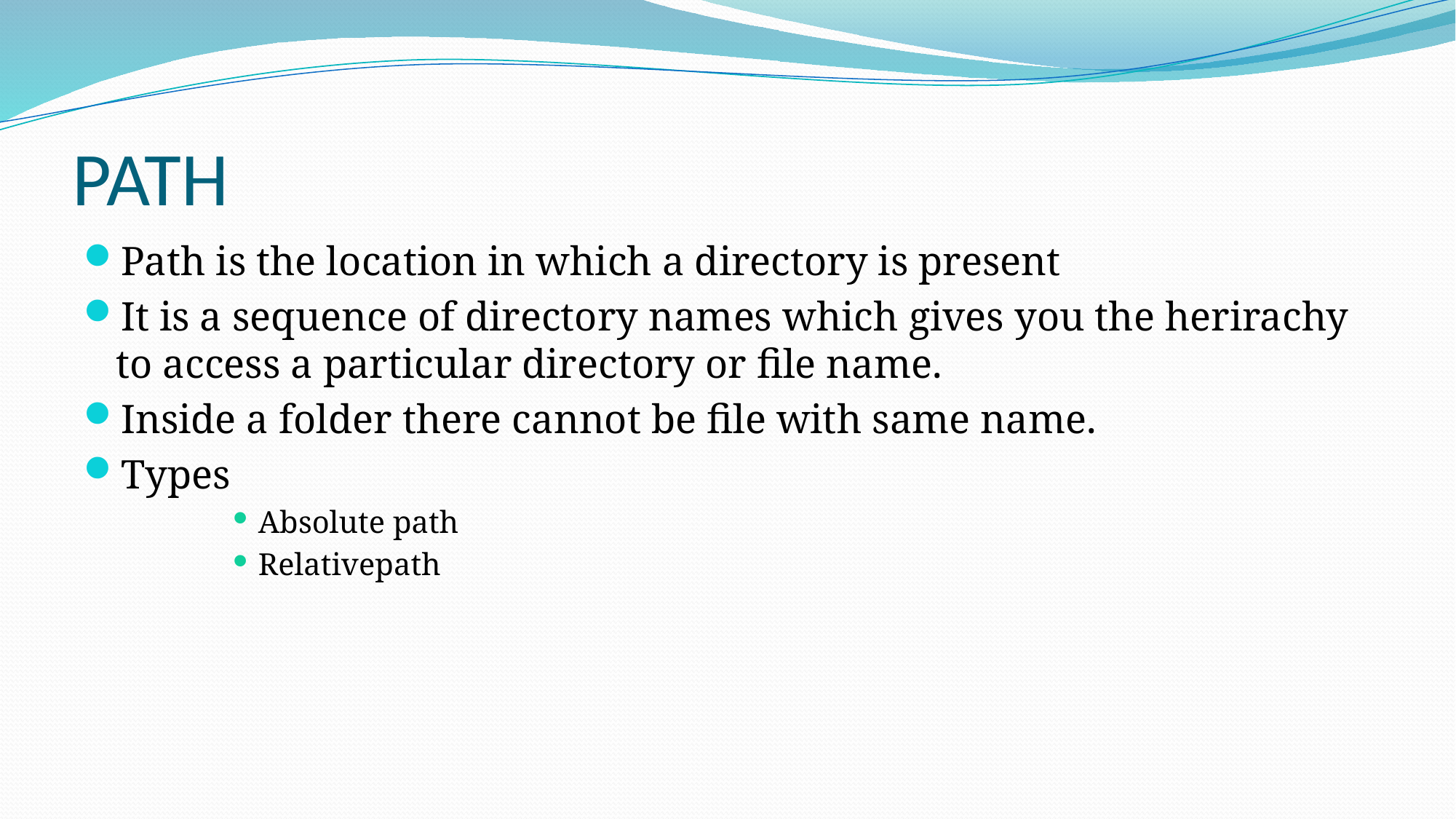

# PATH
Path is the location in which a directory is present
It is a sequence of directory names which gives you the herirachy to access a particular directory or file name.
Inside a folder there cannot be file with same name.
Types
Absolute path
Relativepath